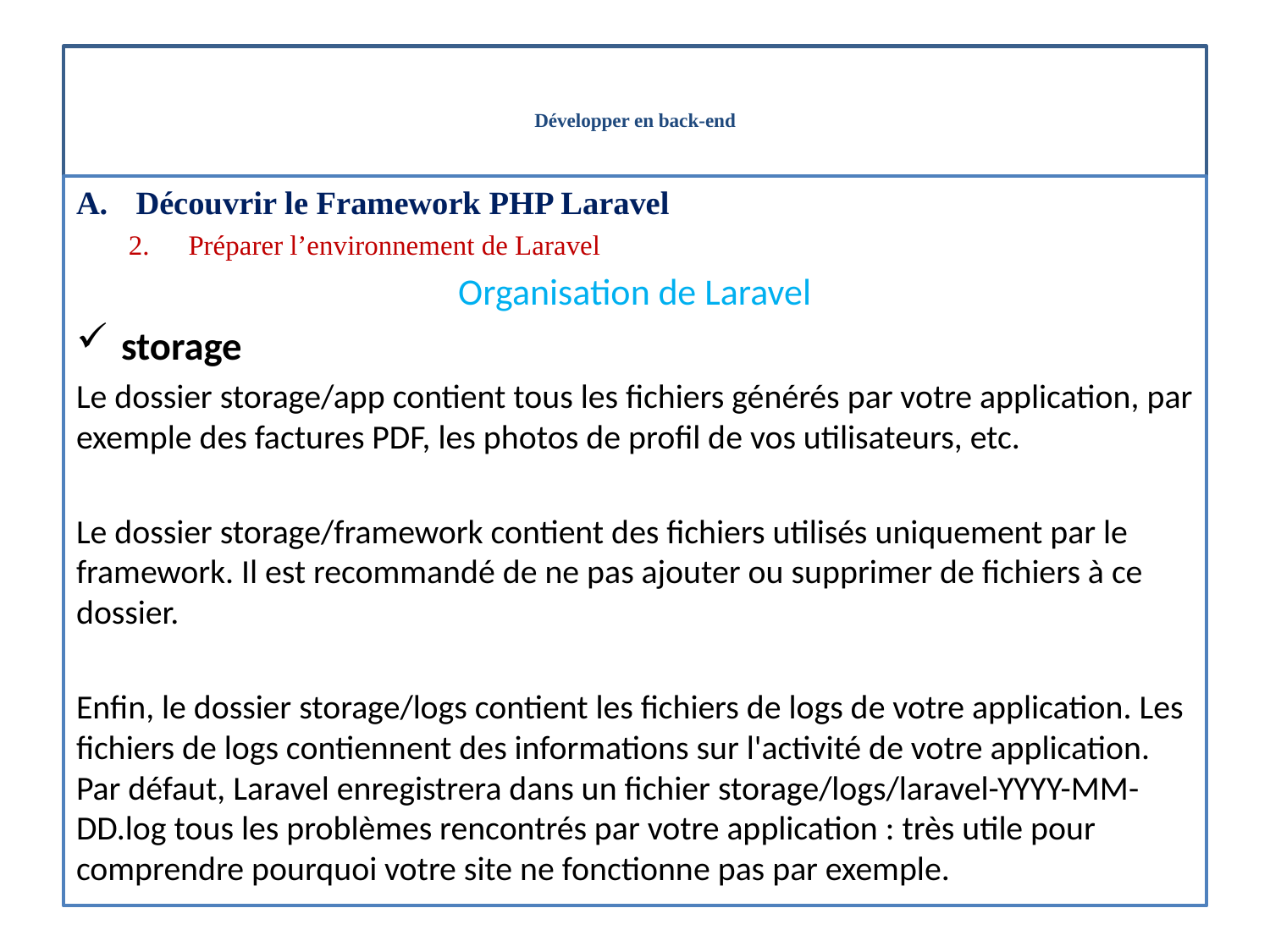

# Développer en back-end
Découvrir le Framework PHP Laravel
Préparer l’environnement de Laravel
Organisation de Laravel
storage
Le dossier storage/app contient tous les fichiers générés par votre application, par exemple des factures PDF, les photos de profil de vos utilisateurs, etc.

Le dossier storage/framework contient des fichiers utilisés uniquement par le framework. Il est recommandé de ne pas ajouter ou supprimer de fichiers à ce dossier.

Enfin, le dossier storage/logs contient les fichiers de logs de votre application. Les fichiers de logs contiennent des informations sur l'activité de votre application. Par défaut, Laravel enregistrera dans un fichier storage/logs/laravel-YYYY-MM-DD.log tous les problèmes rencontrés par votre application : très utile pour comprendre pourquoi votre site ne fonctionne pas par exemple.